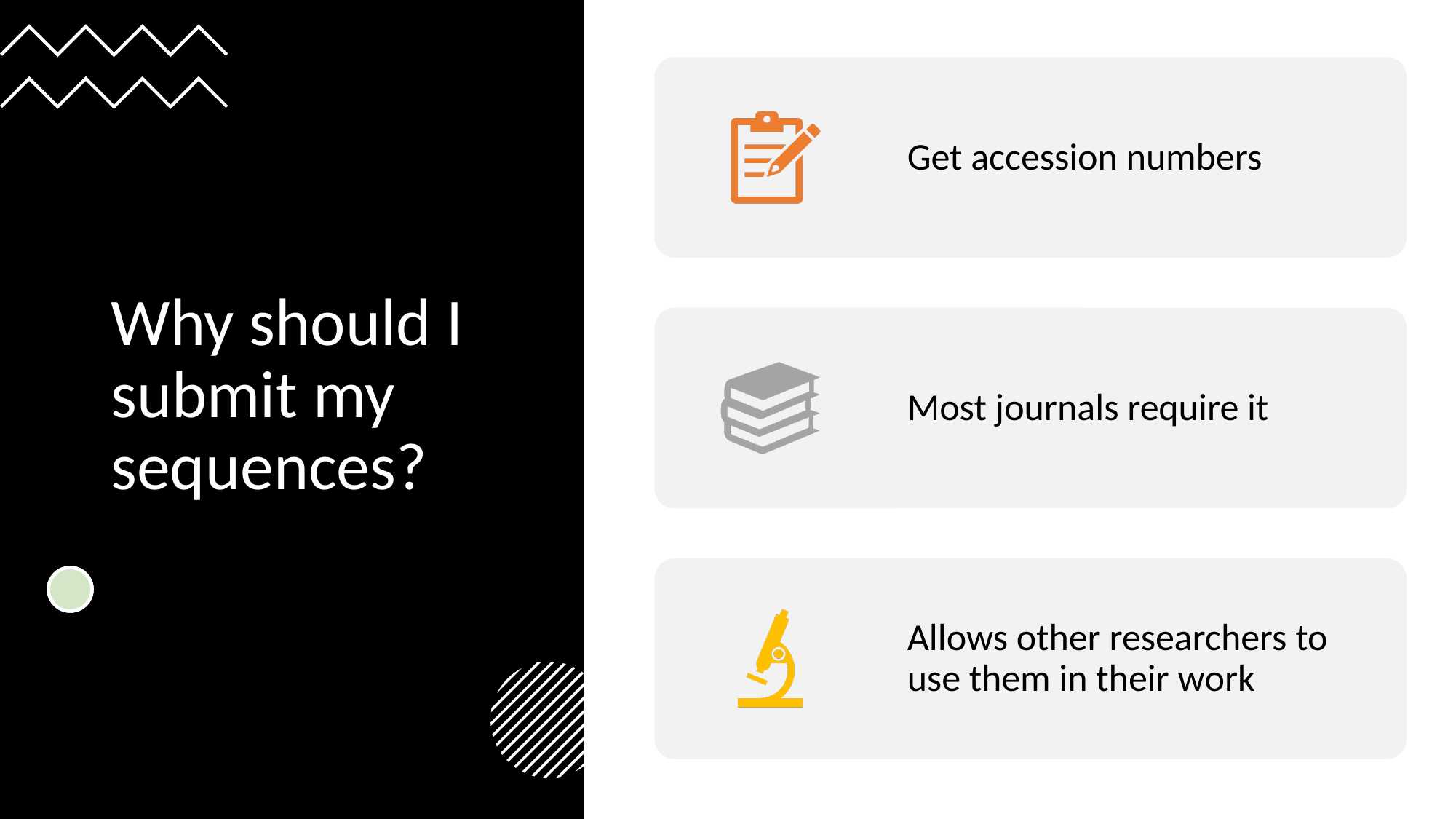

Get accession numbers
Most journals require it
Allows other researchers to use them in their work
# Why should I submit my sequences?